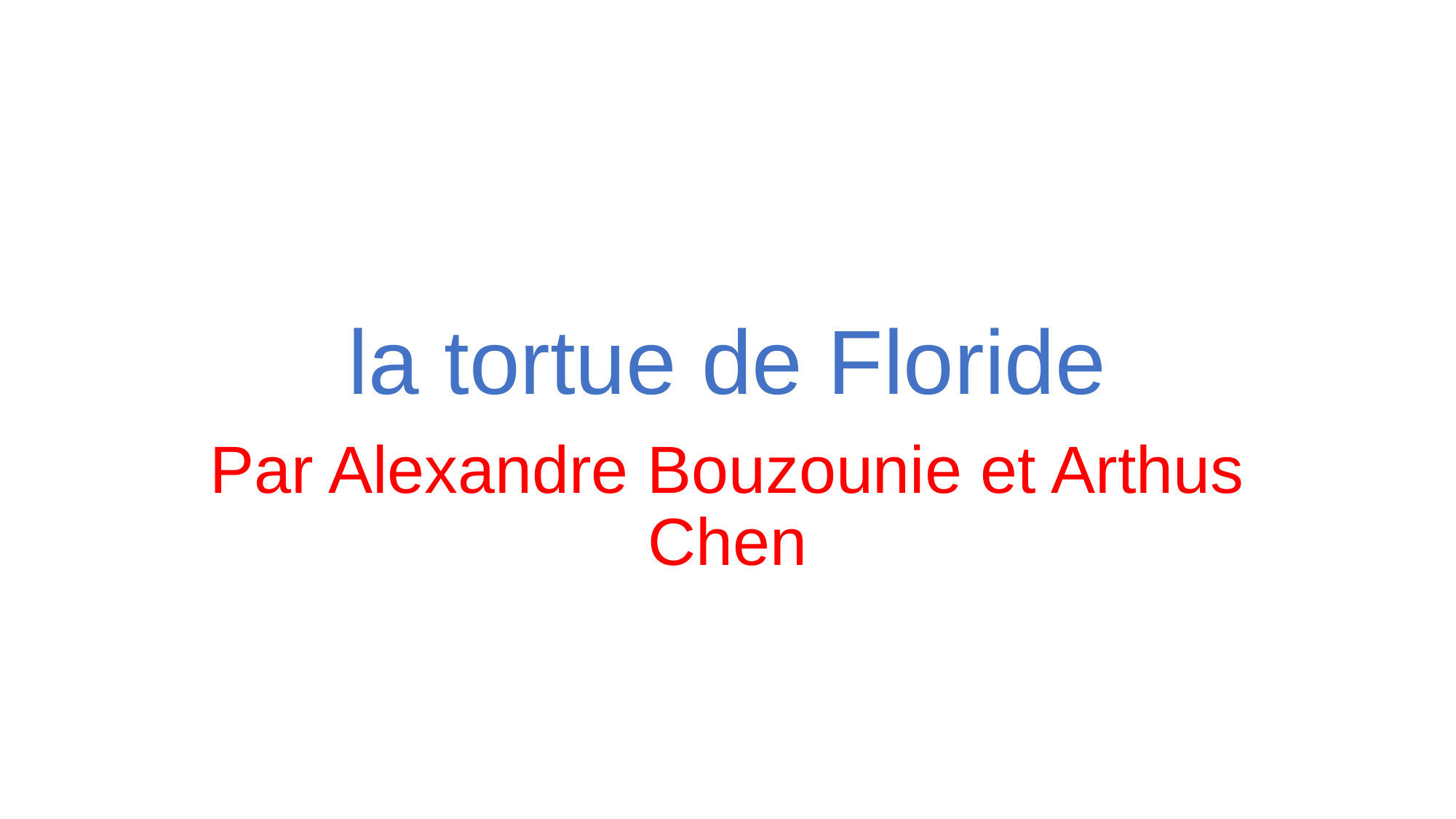

# la tortue de Floride
Par Alexandre Bouzounie et Arthus Chen